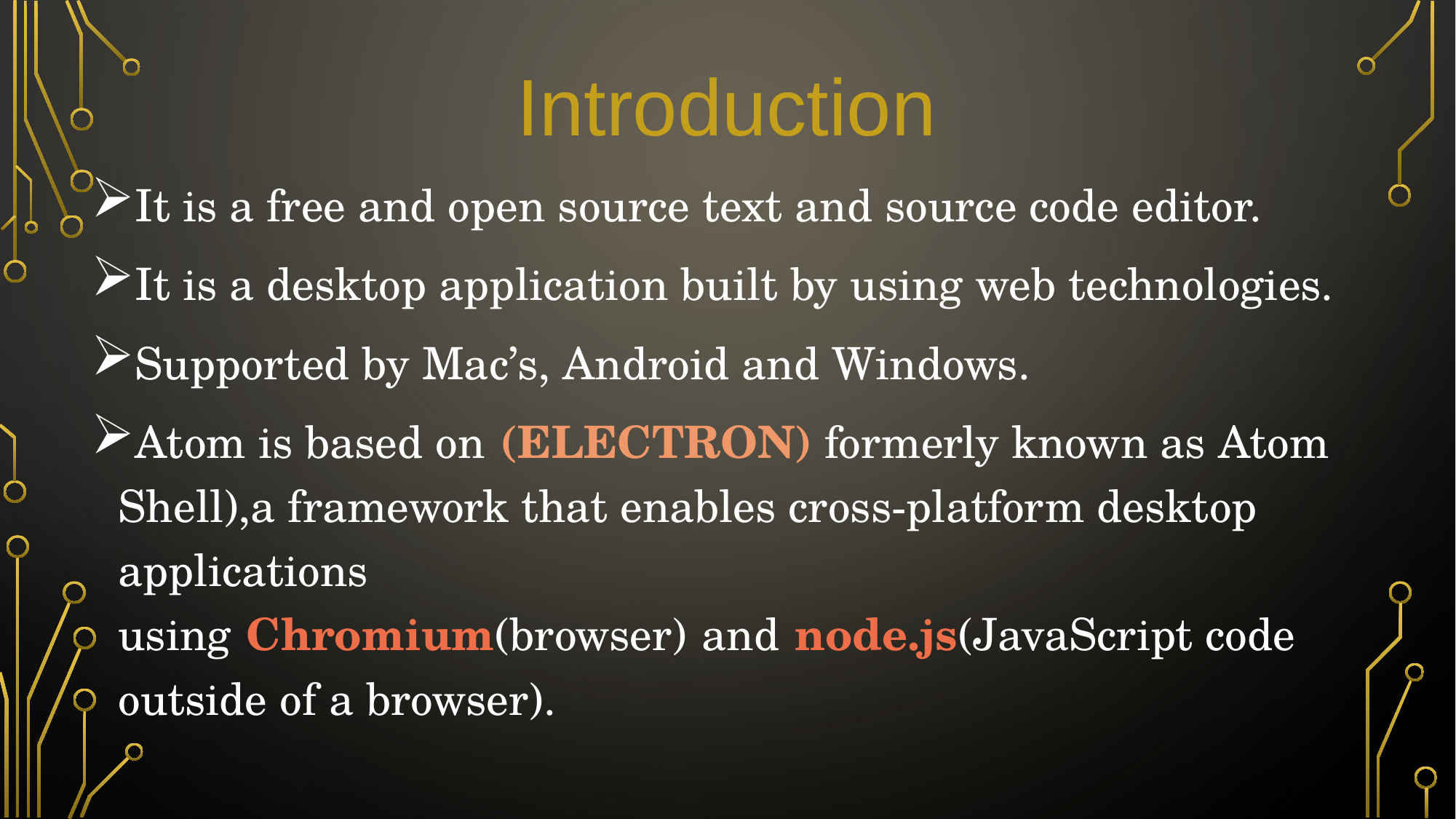

Introduction
It is a free and open source text and source code editor.
It is a desktop application built by using web technologies.
Supported by Mac’s, Android and Windows.
Atom is based on (ELECTRON) formerly known as Atom Shell),a framework that enables cross-platform desktop applications using Chromium(browser) and node.js(JavaScript code outside of a browser).